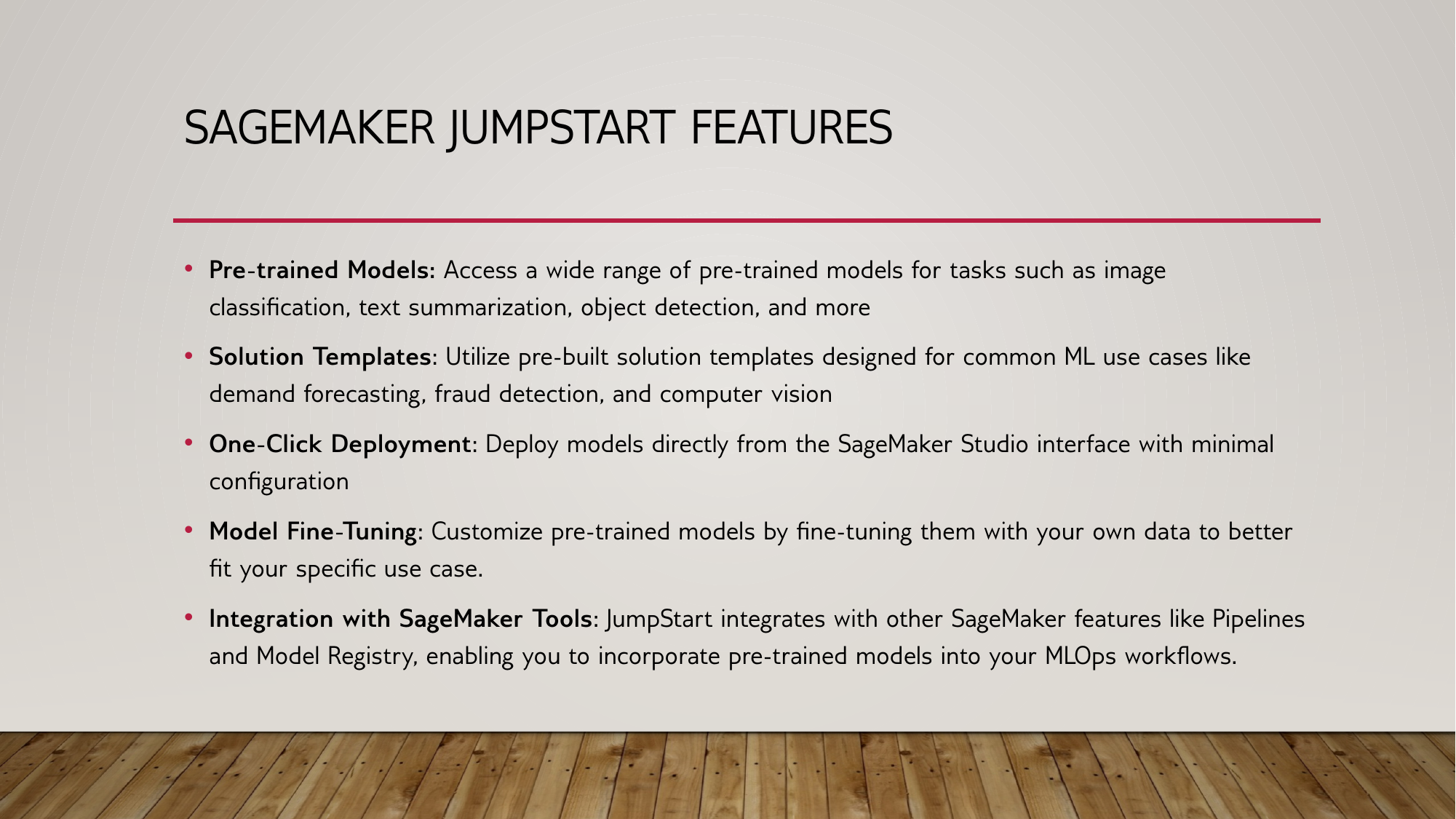

# Sagemaker Jumpstart Features
Pre-trained Models: Access a wide range of pre-trained models for tasks such as image classification, text summarization, object detection, and more
Solution Templates: Utilize pre-built solution templates designed for common ML use cases like demand forecasting, fraud detection, and computer vision
One-Click Deployment: Deploy models directly from the SageMaker Studio interface with minimal configuration
Model Fine-Tuning: Customize pre-trained models by fine-tuning them with your own data to better fit your specific use case.
Integration with SageMaker Tools: JumpStart integrates with other SageMaker features like Pipelines and Model Registry, enabling you to incorporate pre-trained models into your MLOps workflows.